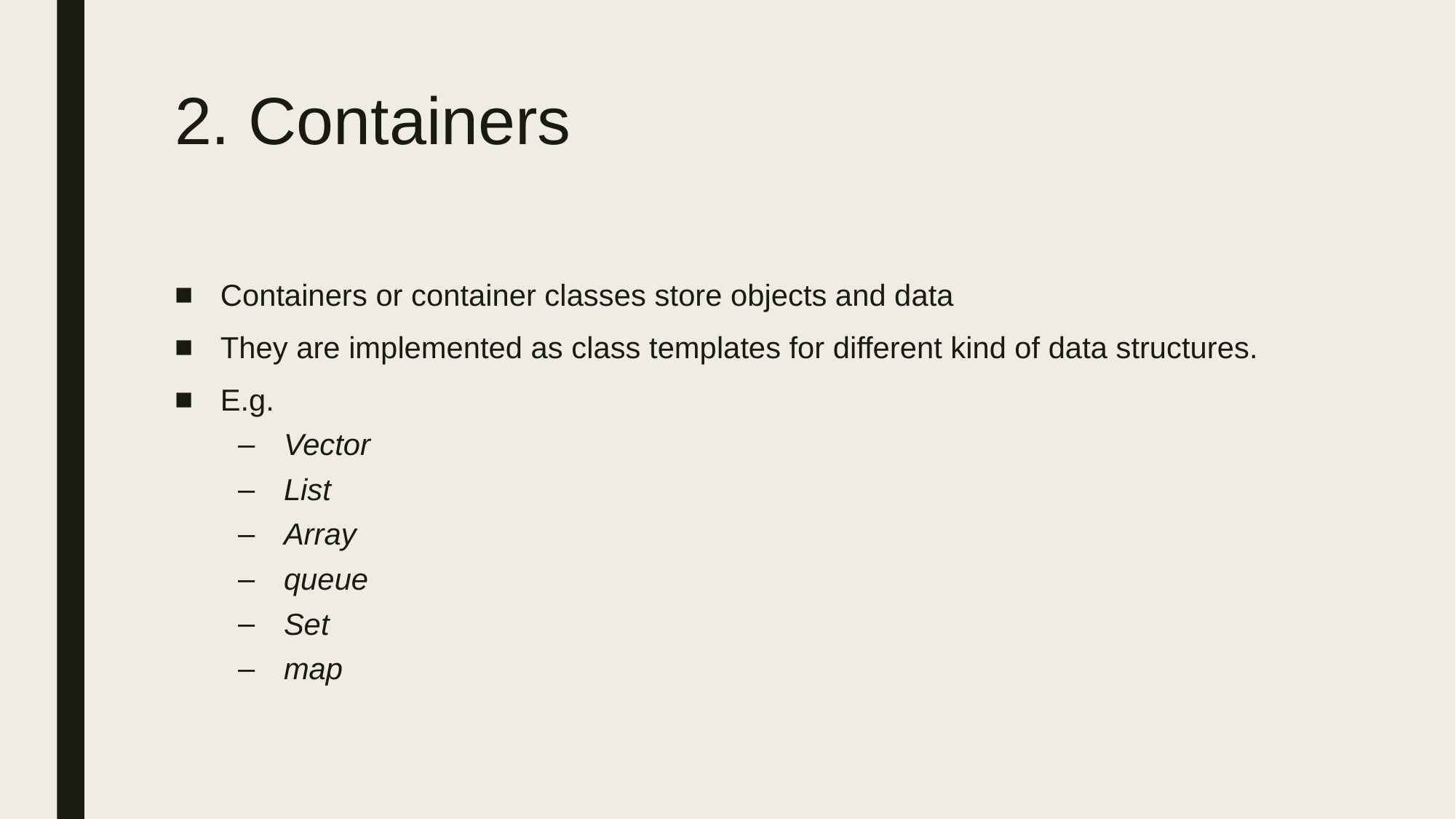

# 2. Containers
Containers or container classes store objects and data
They are implemented as class templates for different kind of data structures.
E.g.
Vector
List
Array
queue
Set
map